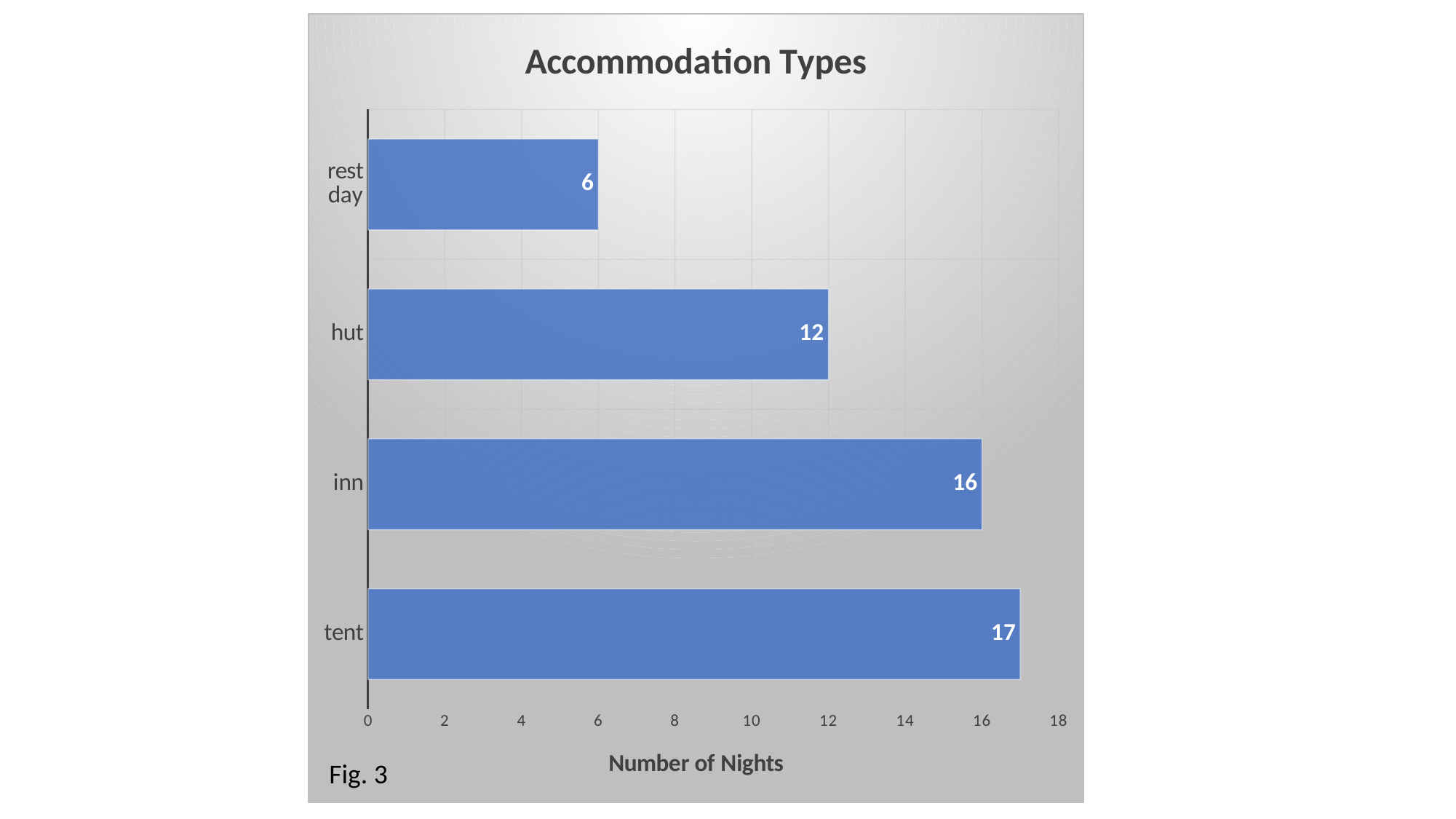

### Chart: Accommodation Types

| Category |  |
|---|---|
| tent | 17.0 |
| inn | 16.0 |
| hut | 12.0 |
| rest day | 6.0 |
Fig. 3